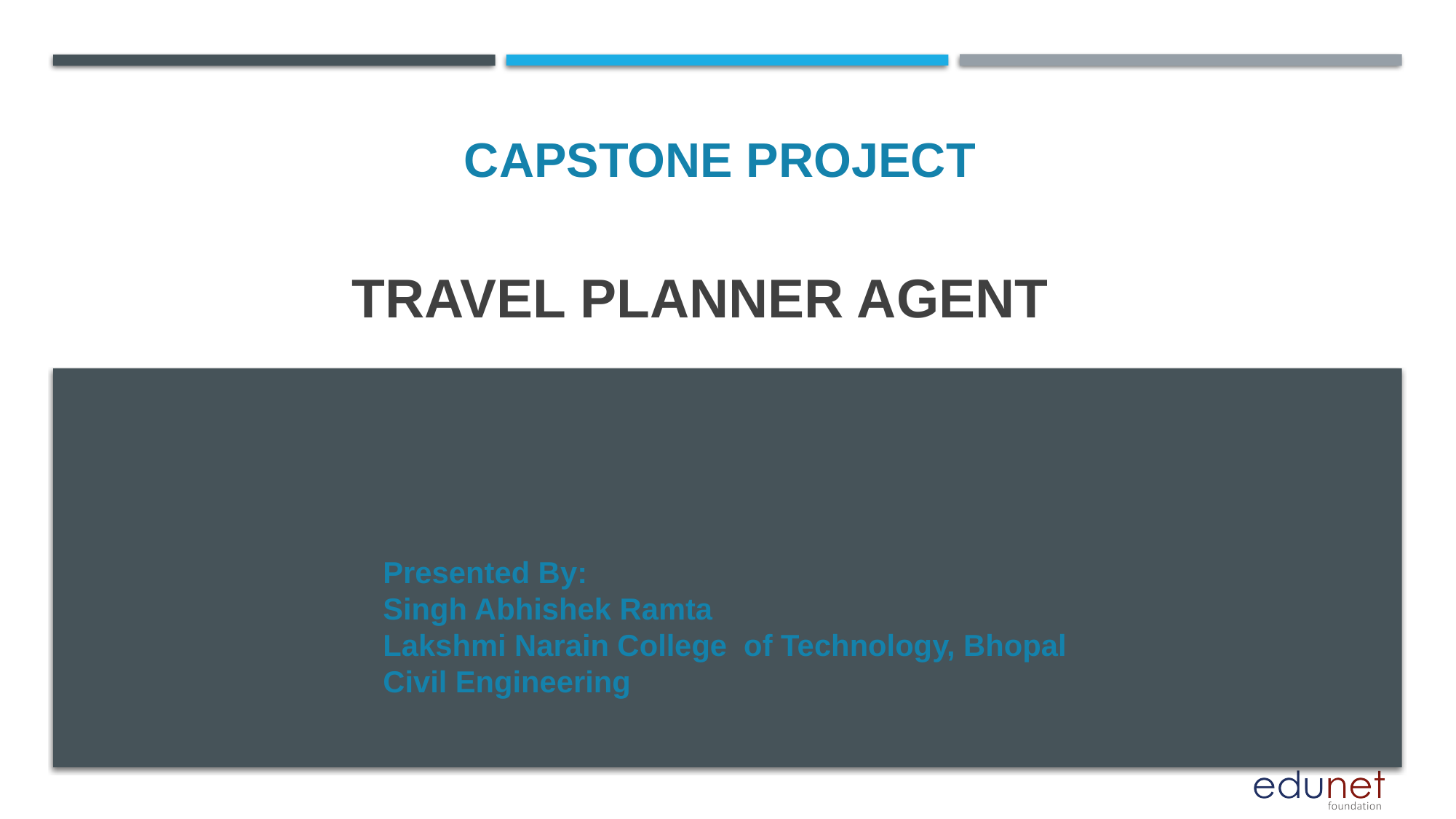

CAPSTONE PROJECT
# Travel Planner Agent
Presented By:
Singh Abhishek Ramta
Lakshmi Narain College  of Technology, Bhopal
Civil Engineering